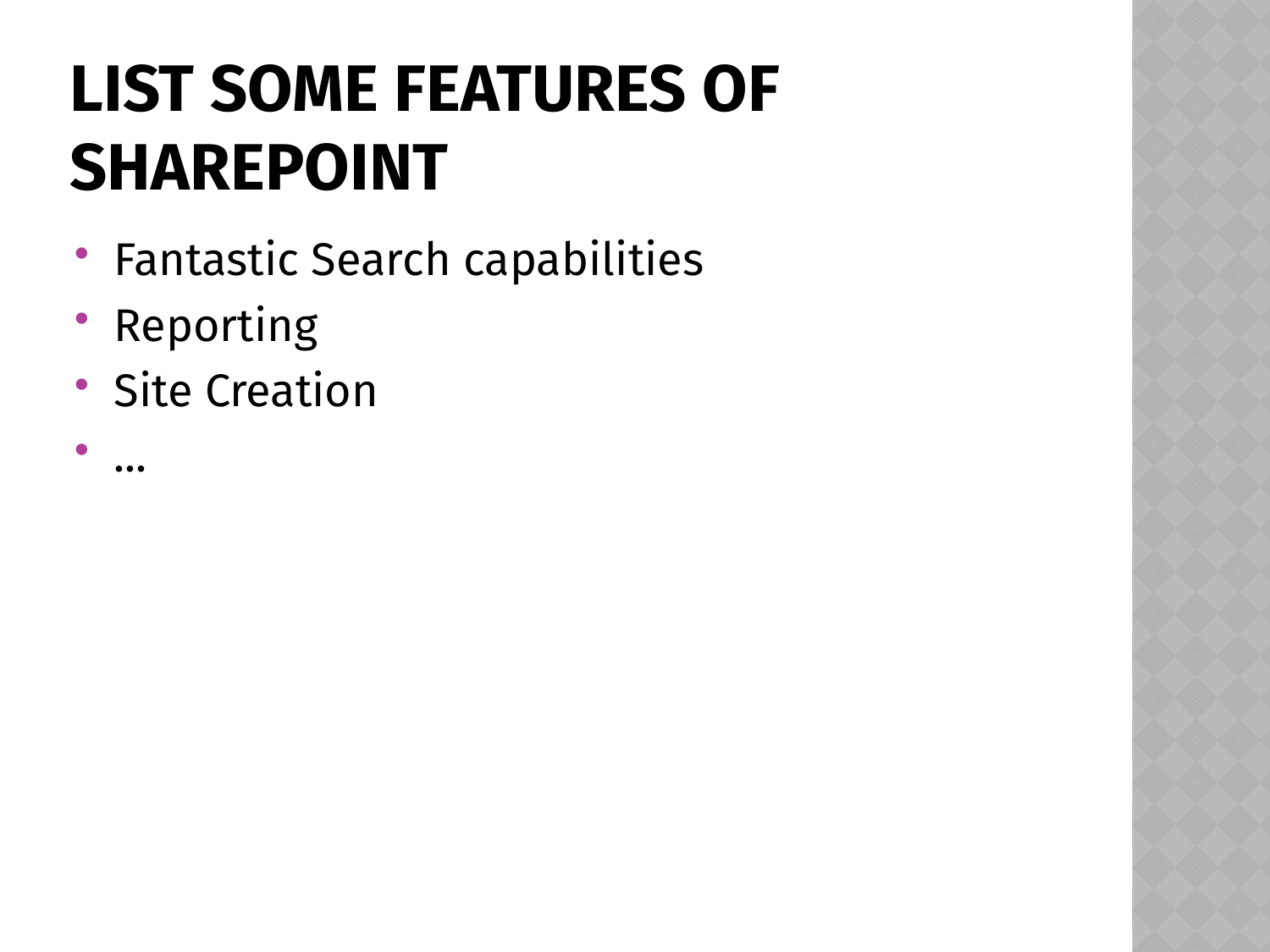

# list some features of sharepoint
Fantastic Search capabilities
Reporting
Site Creation
...